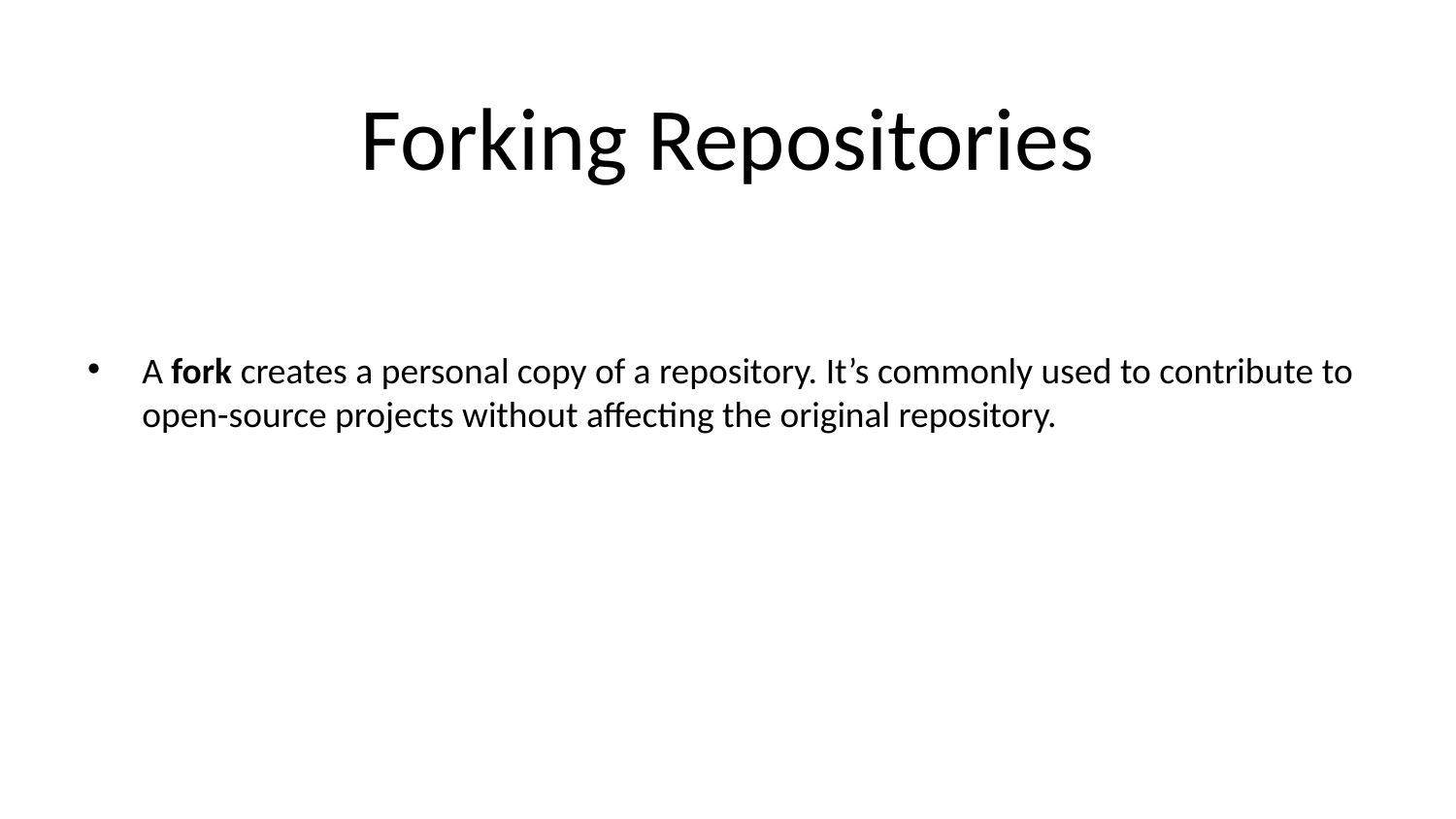

# Forking Repositories

A fork creates a personal copy of a repository. It’s commonly used to contribute to open-source projects without affecting the original repository.